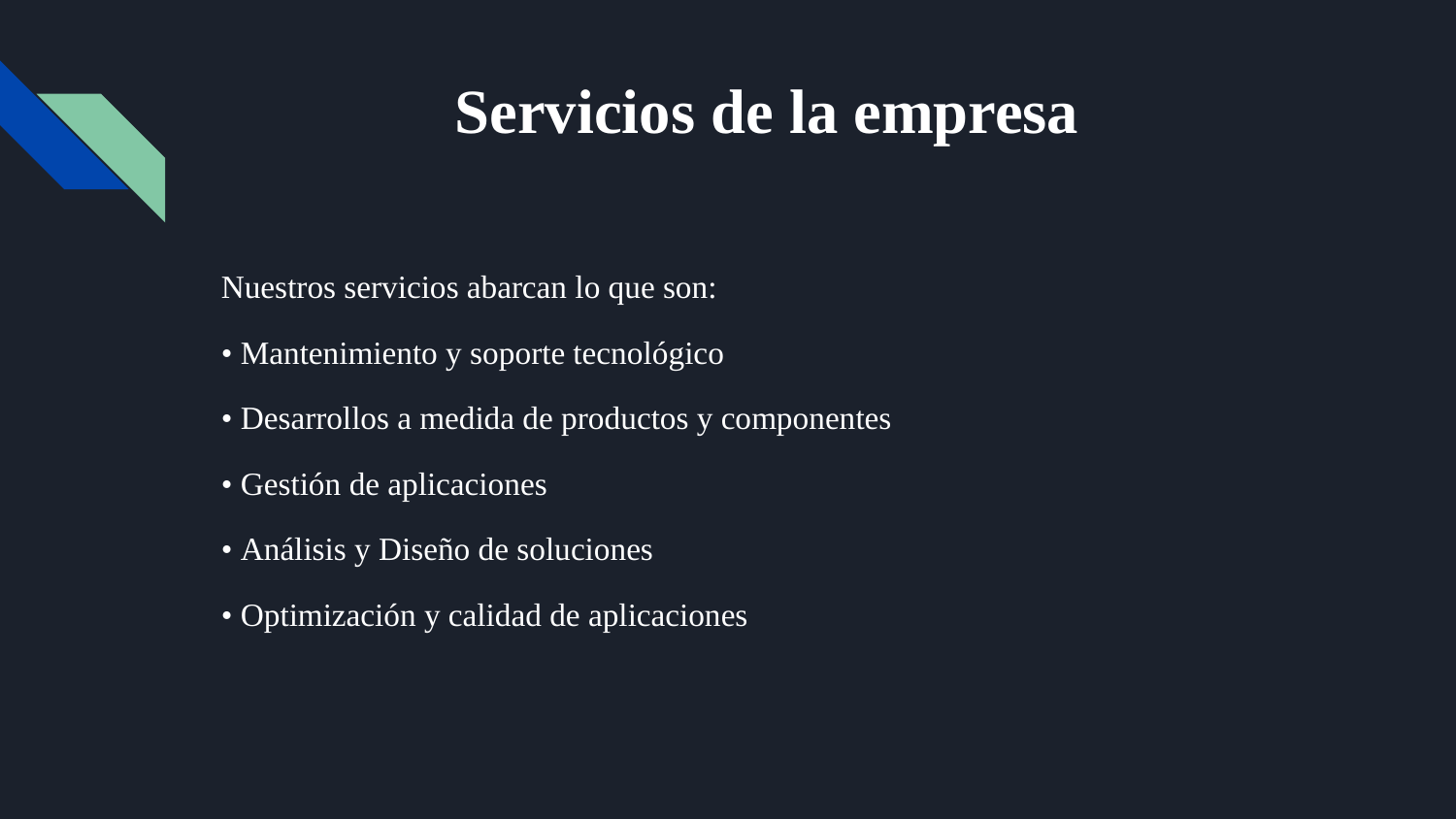

# Servicios de la empresa
Nuestros servicios abarcan lo que son:
• Mantenimiento y soporte tecnológico
• Desarrollos a medida de productos y componentes
• Gestión de aplicaciones
• Análisis y Diseño de soluciones
• Optimización y calidad de aplicaciones